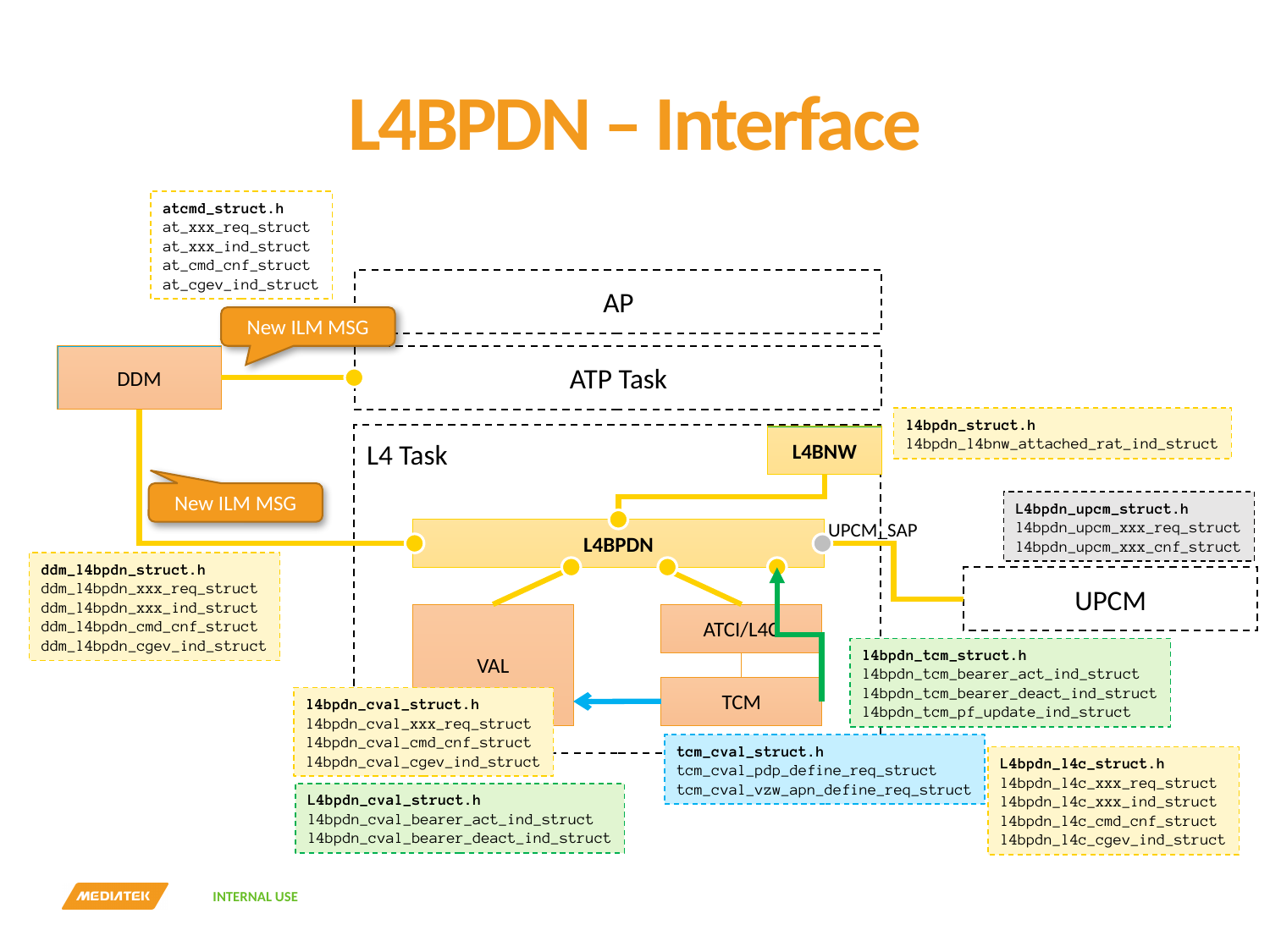

# L4BPDN – Interface
atcmd_struct.h
at_xxx_req_struct
at_xxx_ind_struct
at_cmd_cnf_struct
at_cgev_ind_struct
AP
New ILM MSG
DDM
ATP Task

l4bpdn_struct.h
l4bpdn_l4bnw_attached_rat_ind_struct
L4 Task

L4BNW
New ILM MSG
L4bpdn_upcm_struct.h
l4bpdn_upcm_xxx_req_struct
l4bpdn_upcm_xxx_cnf_struct

UPCM_SAP
L4BPDN

ddm_l4bpdn_struct.h
ddm_l4bpdn_xxx_req_struct
ddm_l4bpdn_xxx_ind_struct
ddm_l4bpdn_cmd_cnf_struct
ddm_l4bpdn_cgev_ind_struct

UPCM
VAL
ATCI/L4C
l4bpdn_tcm_struct.h
l4bpdn_tcm_bearer_act_ind_struct
l4bpdn_tcm_bearer_deact_ind_struct
l4bpdn_tcm_pf_update_ind_struct
TCM
l4bpdn_cval_struct.h
l4bpdn_cval_xxx_req_struct
l4bpdn_cval_cmd_cnf_struct
l4bpdn_cval_cgev_ind_struct
tcm_cval_struct.h
tcm_cval_pdp_define_req_struct
tcm_cval_vzw_apn_define_req_struct
L4bpdn_l4c_struct.h
l4bpdn_l4c_xxx_req_struct
l4bpdn_l4c_xxx_ind_struct
l4bpdn_l4c_cmd_cnf_struct
l4bpdn_l4c_cgev_ind_struct
58
L4bpdn_cval_struct.h
l4bpdn_cval_bearer_act_ind_struct
l4bpdn_cval_bearer_deact_ind_struct
Internal Use